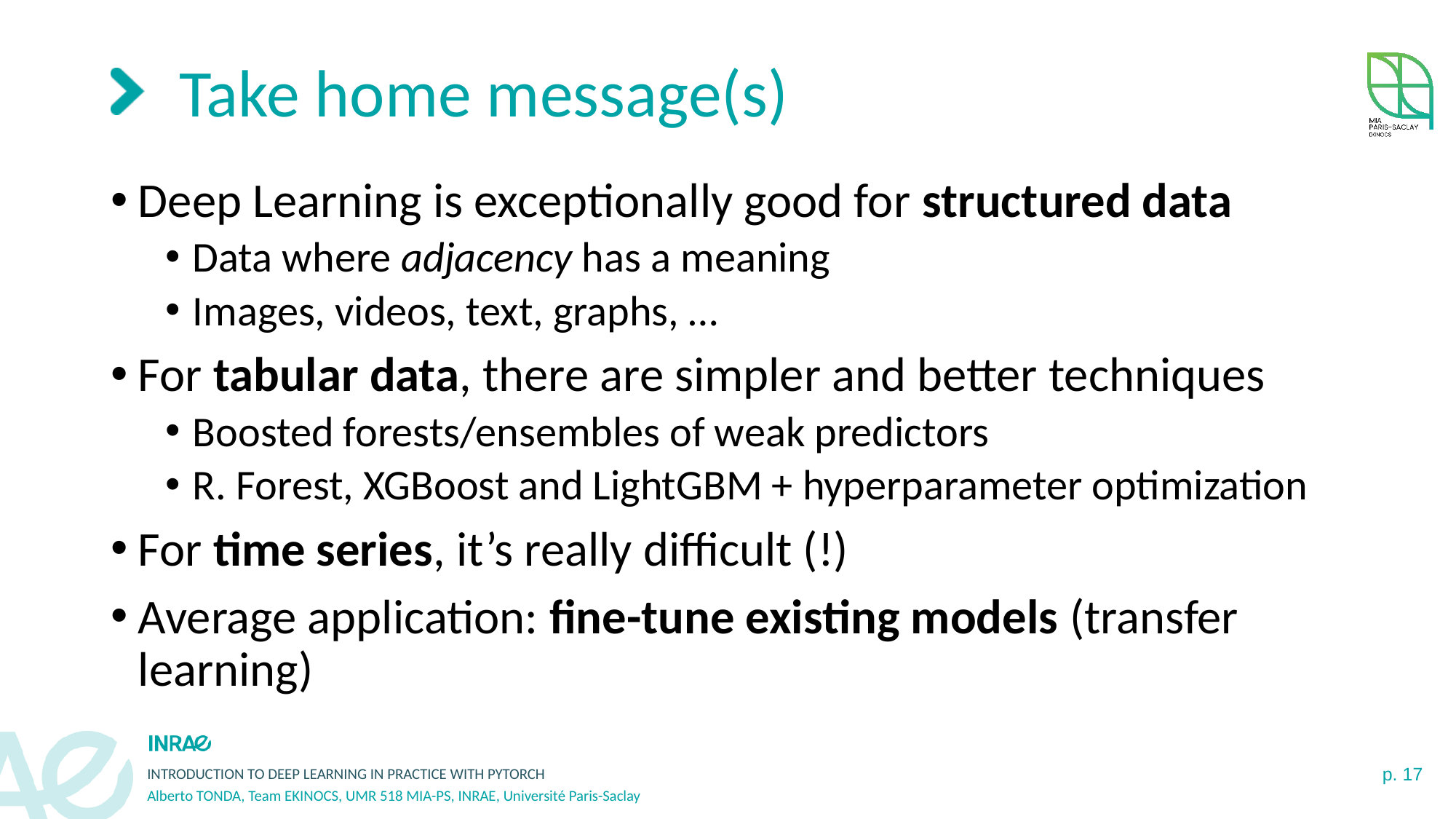

# Take home message(s)
Deep Learning is exceptionally good for structured data
Data where adjacency has a meaning
Images, videos, text, graphs, …
For tabular data, there are simpler and better techniques
Boosted forests/ensembles of weak predictors
R. Forest, XGBoost and LightGBM + hyperparameter optimization
For time series, it’s really difficult (!)
Average application: fine-tune existing models (transfer learning)